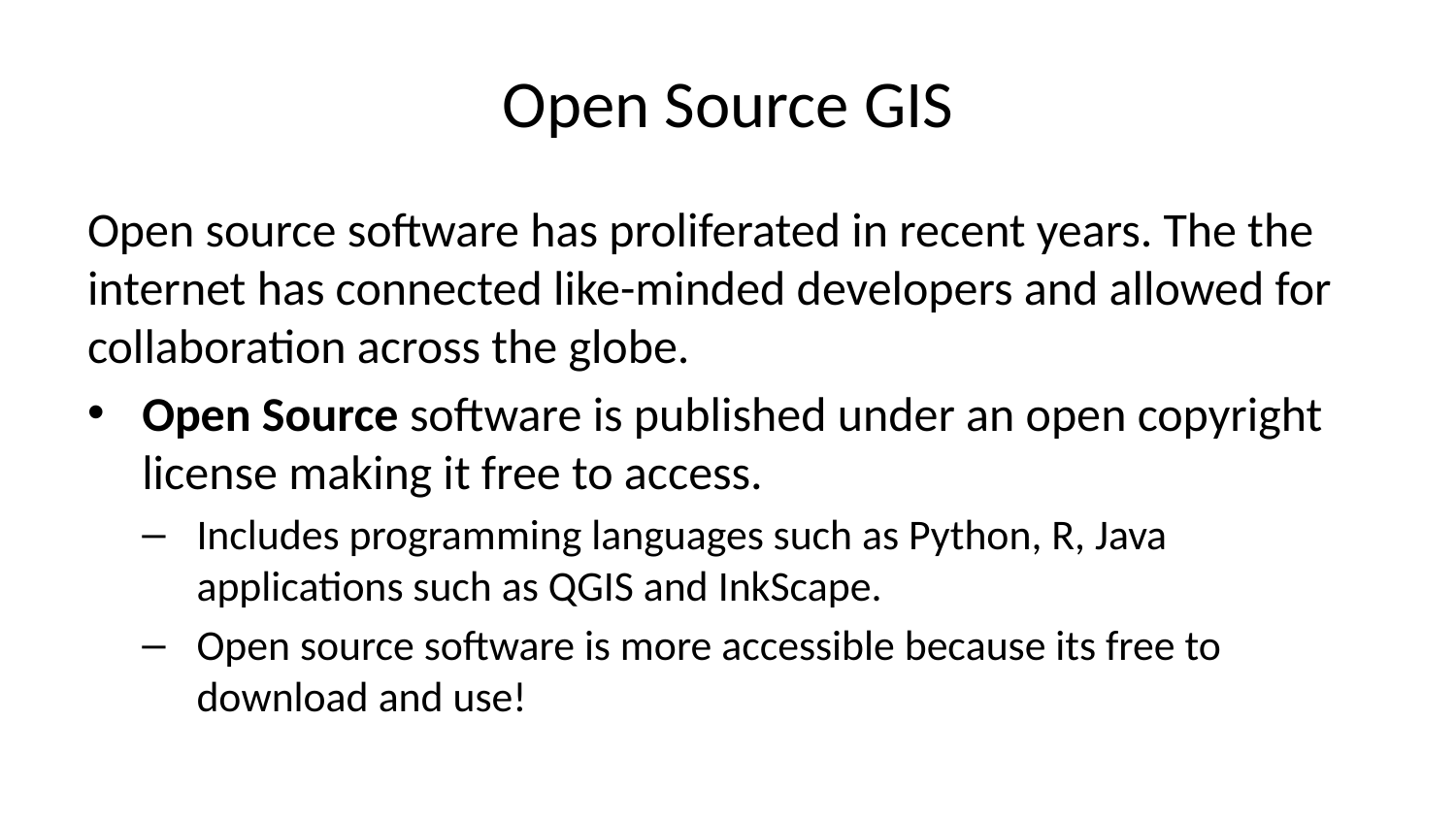

# Open Source GIS
Open source software has proliferated in recent years. The the internet has connected like-minded developers and allowed for collaboration across the globe.
Open Source software is published under an open copyright license making it free to access.
Includes programming languages such as Python, R, Java applications such as QGIS and InkScape.
Open source software is more accessible because its free to download and use!